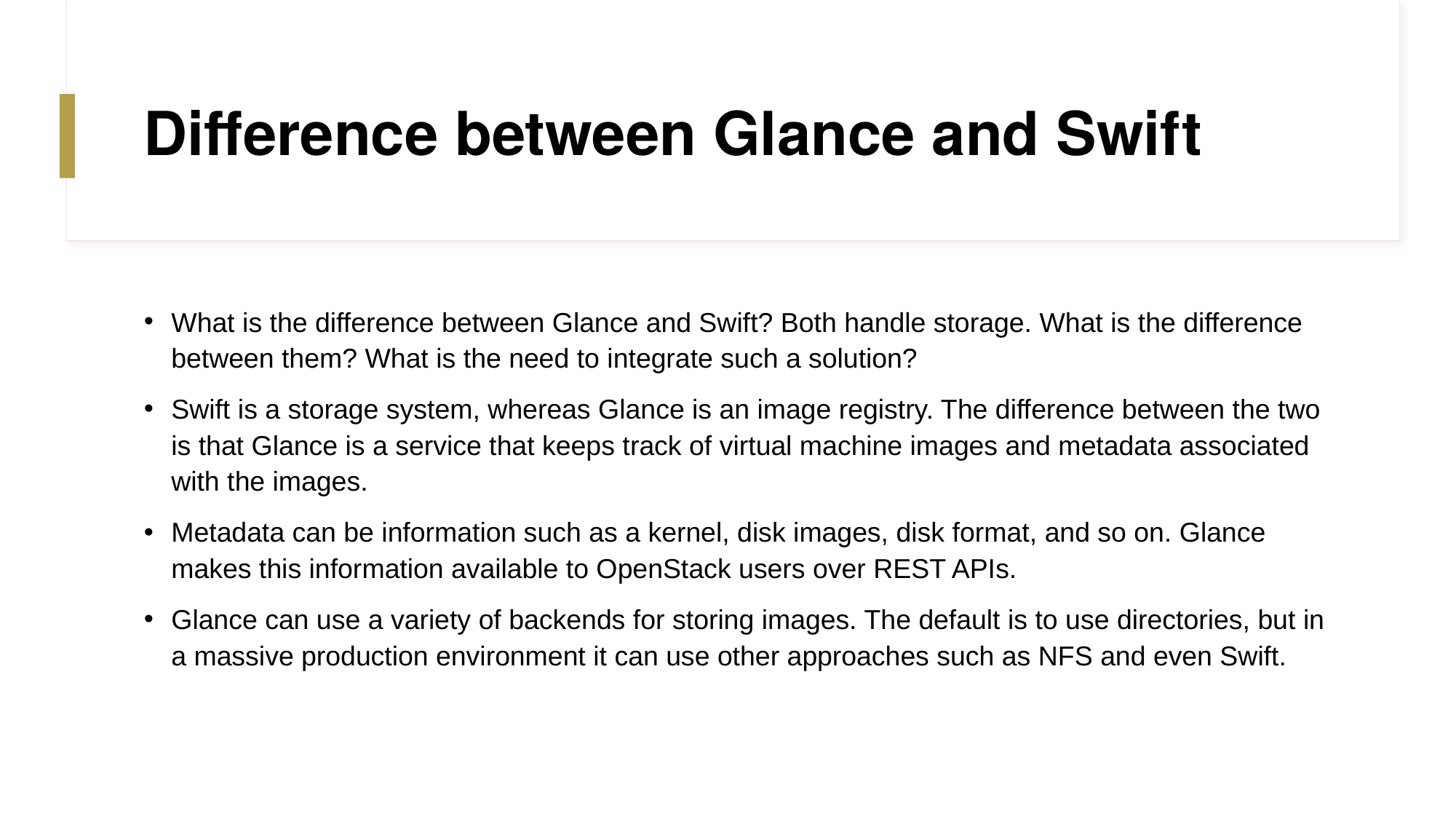

# Difference between Glance and Swift
What is the difference between Glance and Swift? Both handle storage. What is the difference between them? What is the need to integrate such a solution?
Swift is a storage system, whereas Glance is an image registry. The difference between the two is that Glance is a service that keeps track of virtual machine images and metadata associated with the images.
Metadata can be information such as a kernel, disk images, disk format, and so on. Glance makes this information available to OpenStack users over REST APIs.
Glance can use a variety of backends for storing images. The default is to use directories, but in a massive production environment it can use other approaches such as NFS and even Swift.